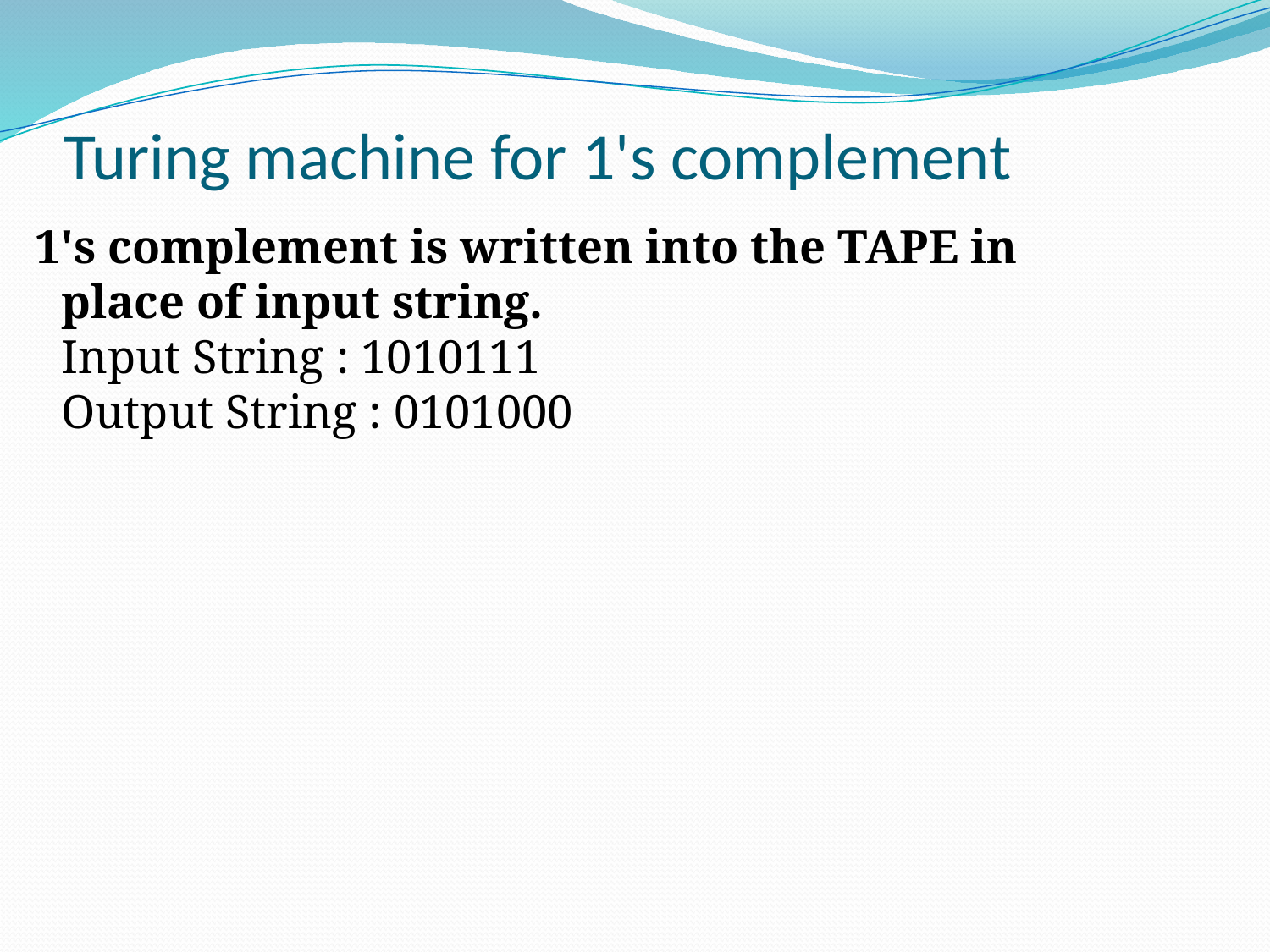

# Turing machine for 1's complement
 1's complement is written into the TAPE in place of input string.
Input String : 1010111
Output String : 0101000